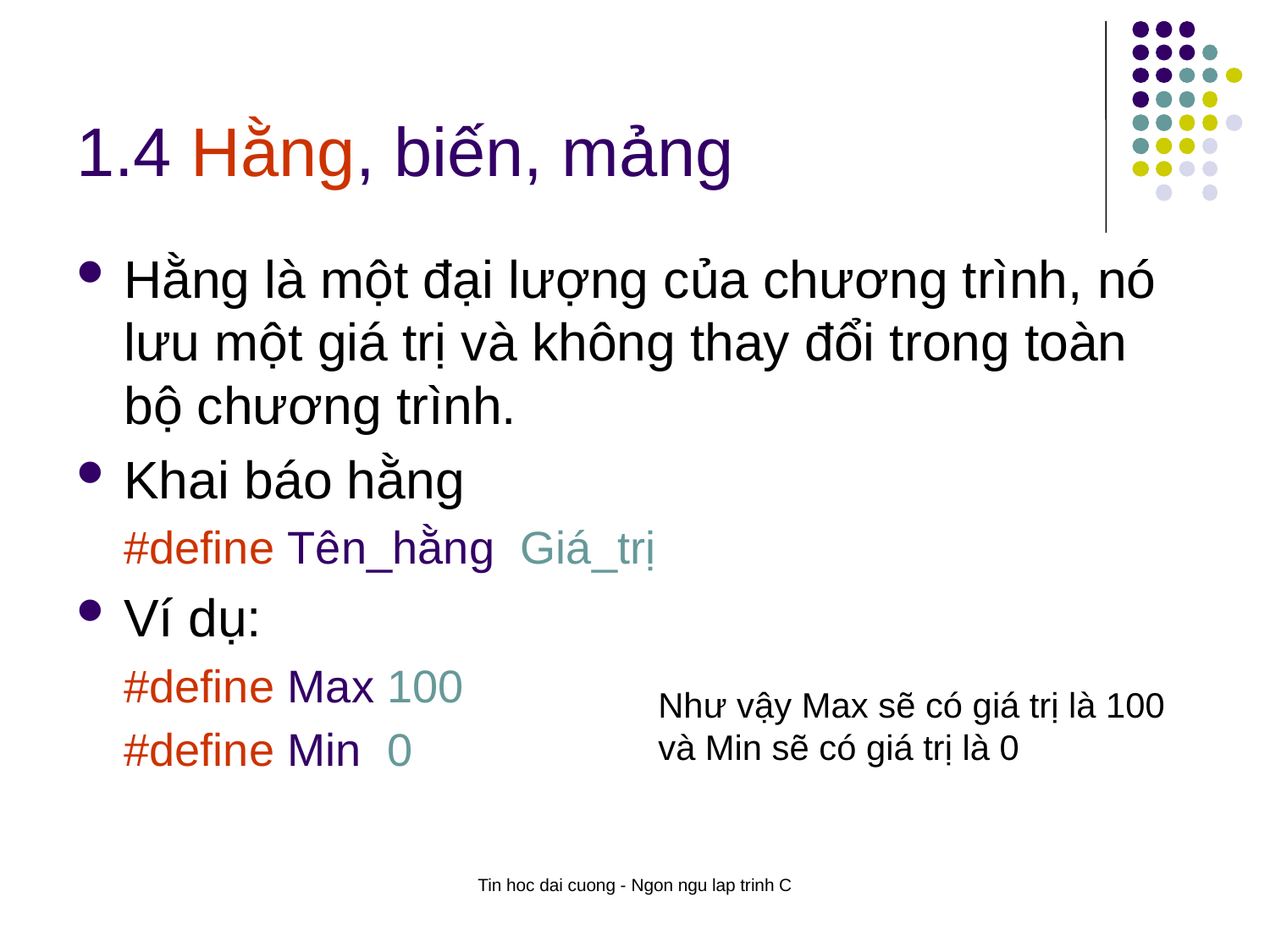

# 1.4 Hằng, biến, mảng
Hằng là một đại lượng của chương trình, nó lưu một giá trị và không thay đổi trong toàn bộ chương trình.
Khai báo hằng
#define Tên_hằng  Giá_trị
Ví dụ:
#define Max 100
#define Min  0
Như vậy Max sẽ có giá trị là 100 và Min sẽ có giá trị là 0
Tin hoc dai cuong - Ngon ngu lap trinh C